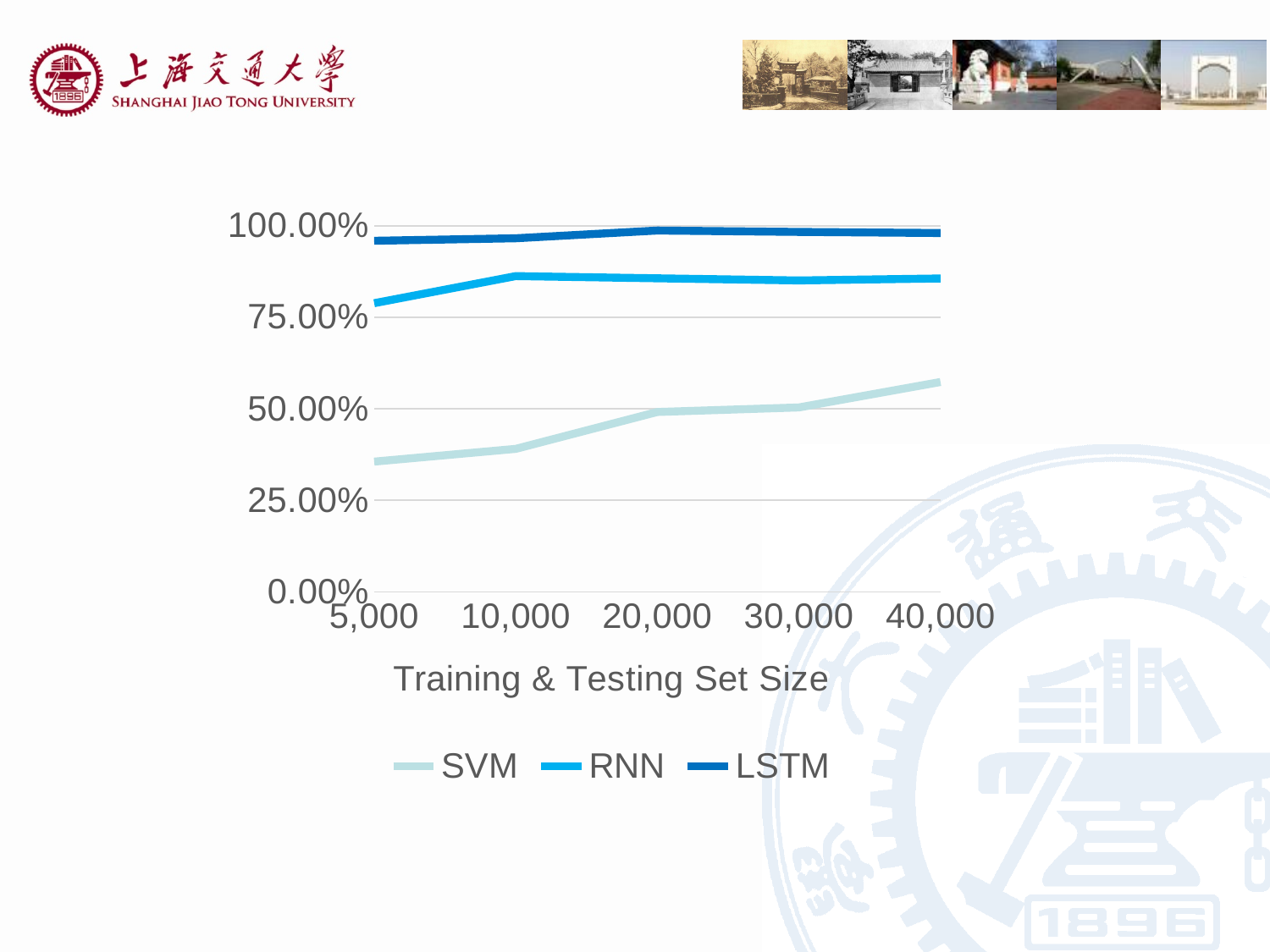

### Chart

| Category | SVM | RNN | LSTM |
|---|---|---|---|
| 5,000 | 0.3556 | 0.7884 | 0.9589 |
| 10,000 | 0.3905 | 0.8623 | 0.9657 |
| 20,000 | 0.4912 | 0.8564 | 0.9868 |
| 30,000 | 0.5036 | 0.8504 | 0.983 |
| 40,000 | 0.5731 | 0.8559 | 0.98 |